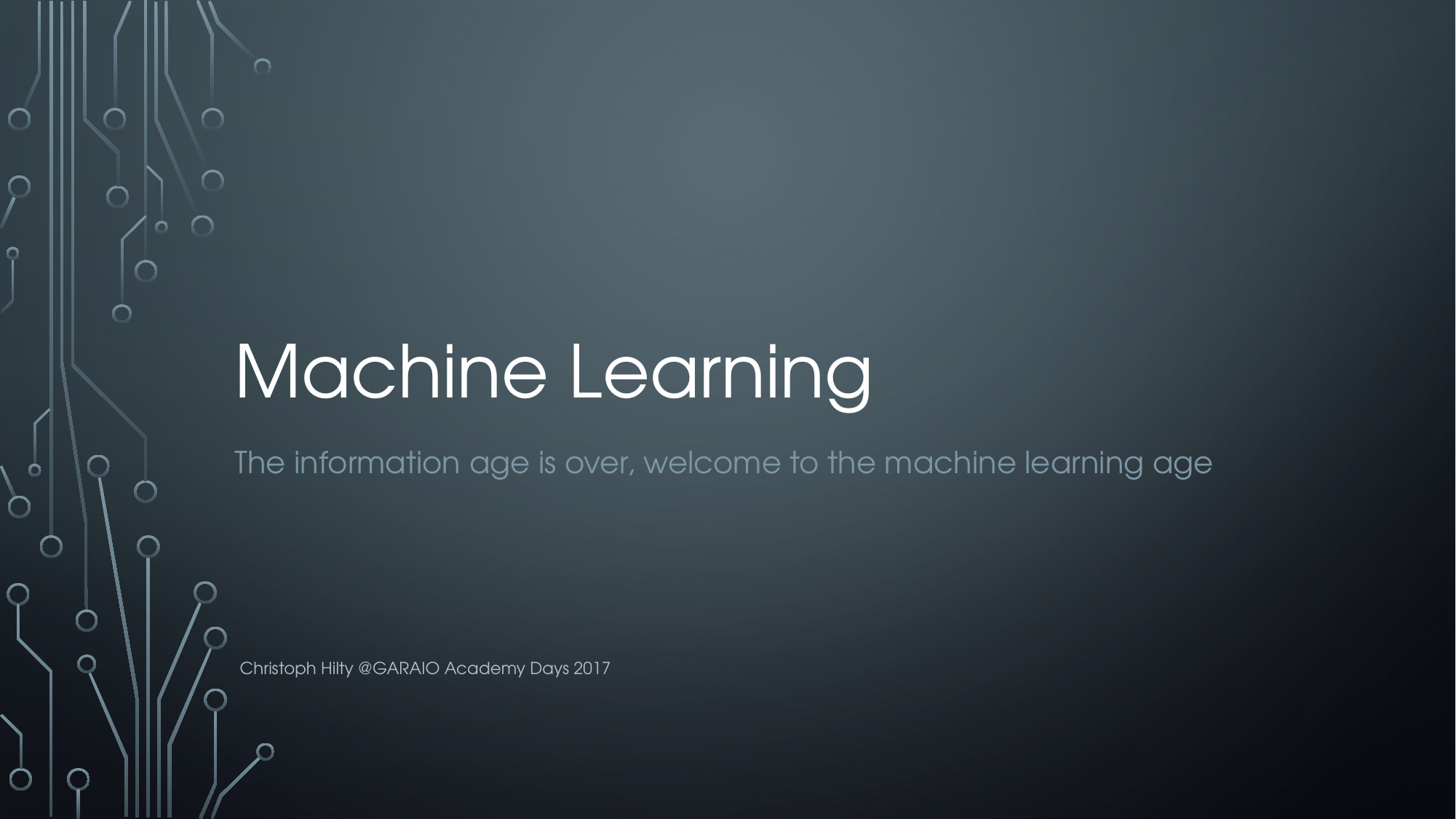

# Machine Learning
The information age is over, welcome to the machine learning age
Christoph Hilty @GARAIO Academy Days 2017